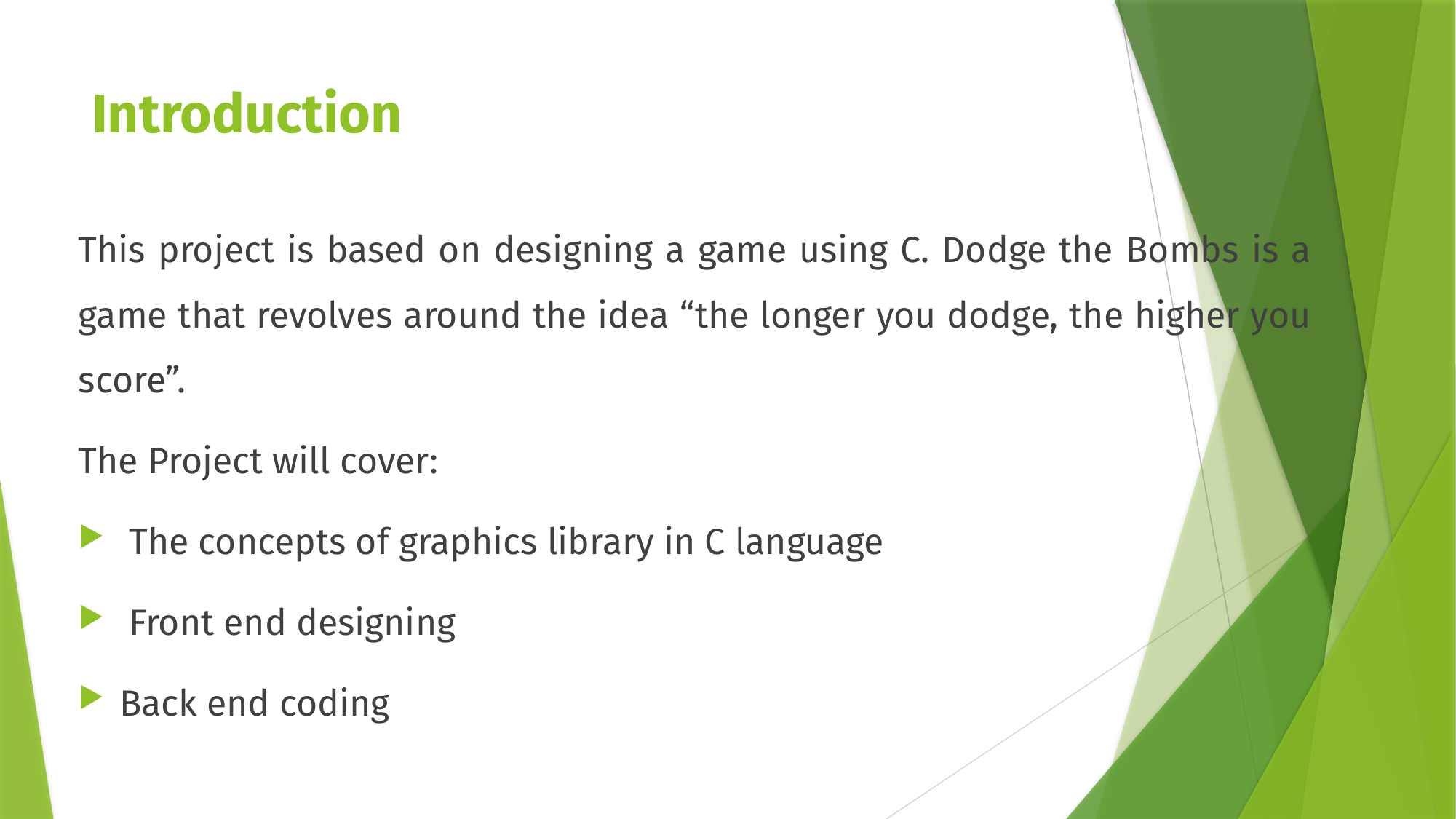

# Introduction

This project is based on designing a game using C. Dodge the Bombs is a game that revolves around the idea “the longer you dodge, the higher you score”.
The Project will cover:
 The concepts of graphics library in C language
 Front end designing
Back end coding